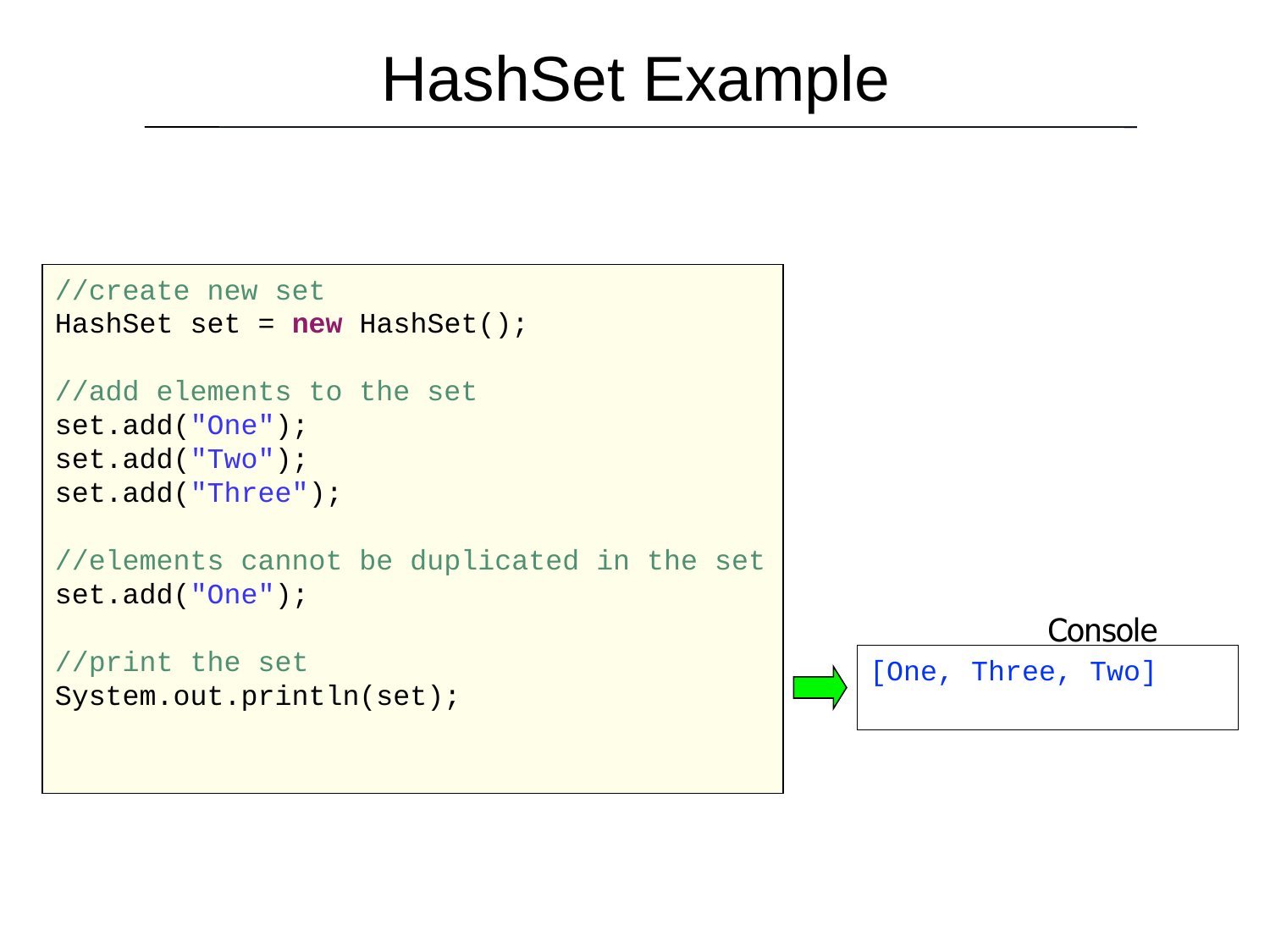

HashSet Example

//create new set
HashSet set = new HashSet();

//add elements to the set
set.add("One");
set.add("Two");
set.add("Three");

//elements cannot be duplicated in the set
set.add("One");

//print the set
System.out.println(set);
Console

[One, Three, Two]